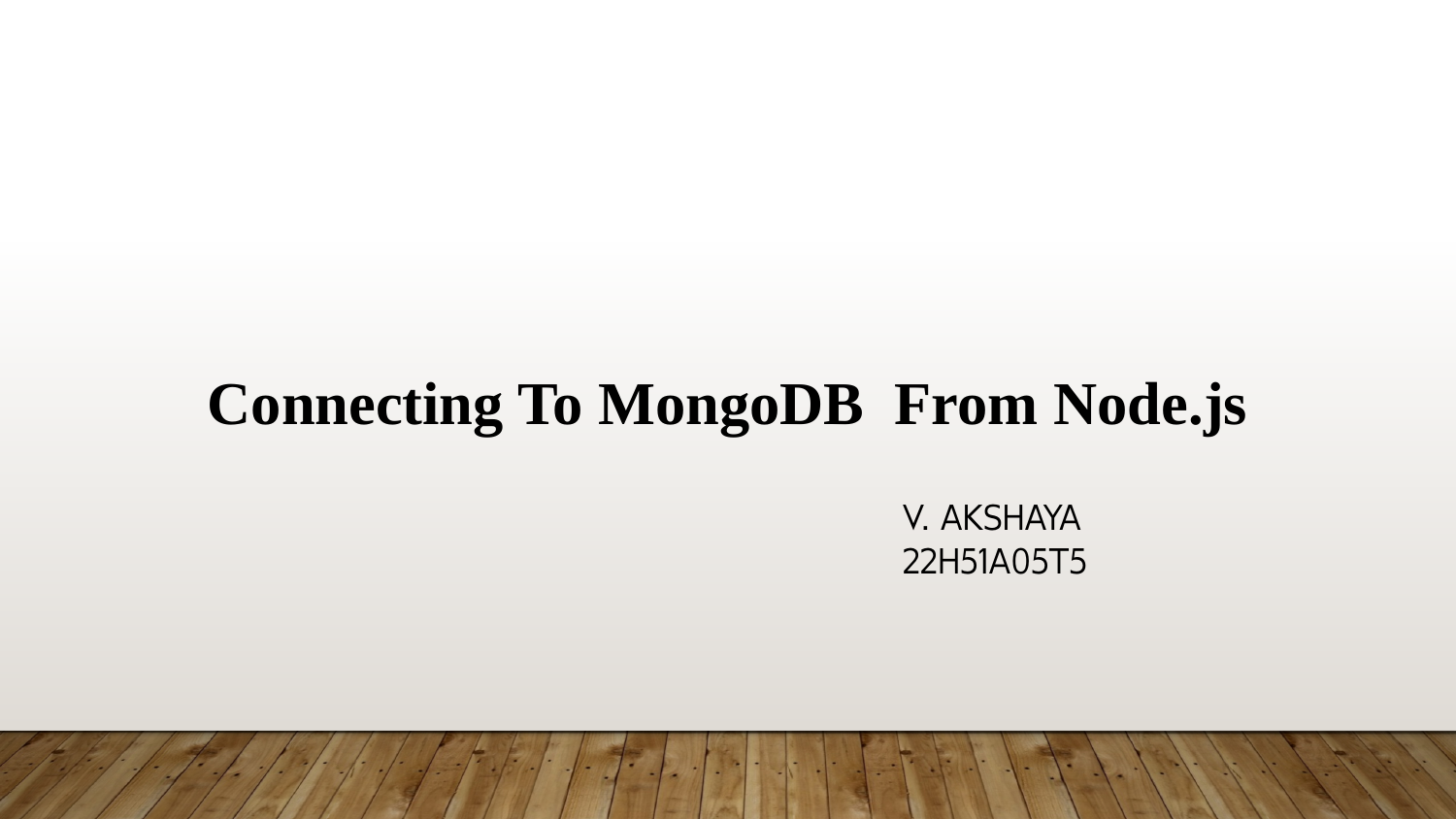

Connecting To MongoDB  From Node.js
V. AKSHAYA
22H51A05T5